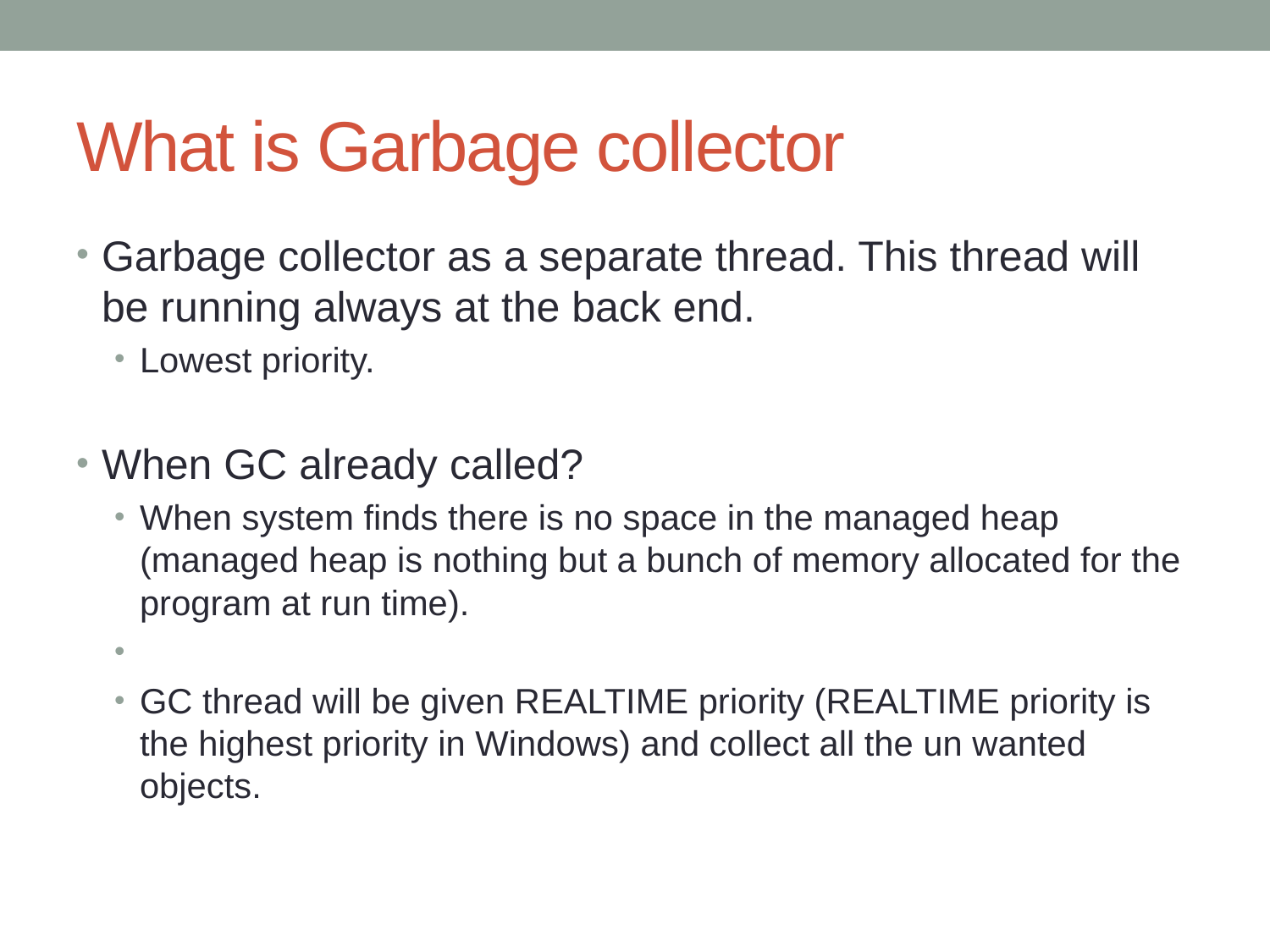

# What is Garbage collector
Garbage collector as a separate thread. This thread will be running always at the back end.
Lowest priority.

When GC already called?
When system finds there is no space in the managed heap (managed heap is nothing but a bunch of memory allocated for the program at run time).

GC thread will be given REALTIME priority (REALTIME priority is the highest priority in Windows) and collect all the un wanted objects.